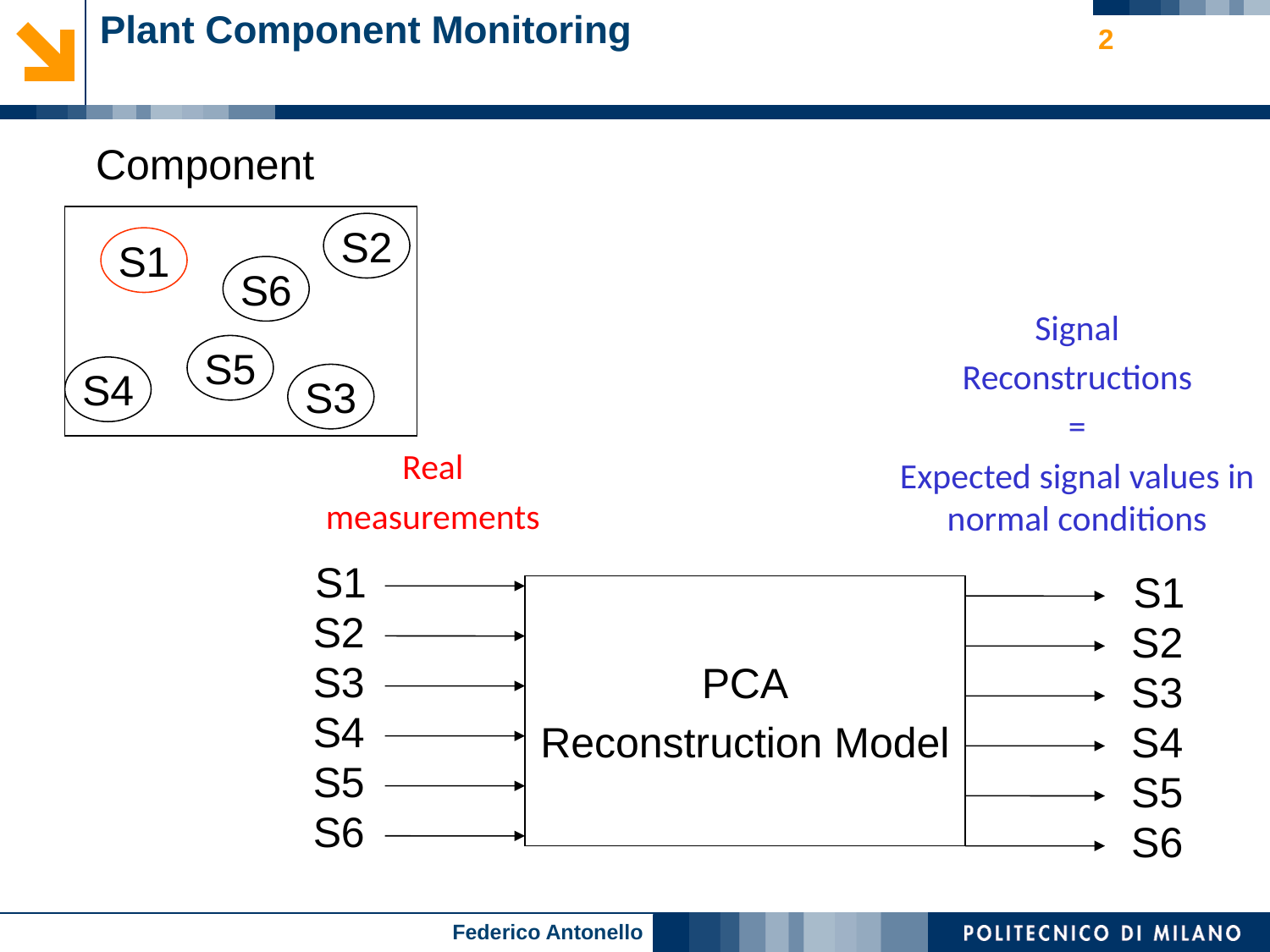

# Plant Component Monitoring
2
Component

S2
S1
S6
S5
S4
S3
Signal
Reconstructions
=
Expected signal values in normal conditions
Real
measurements
S1
S1
PCA
Reconstruction Model

S2
S2

S3
S3

S4
S4

S5
S5

S6
S6